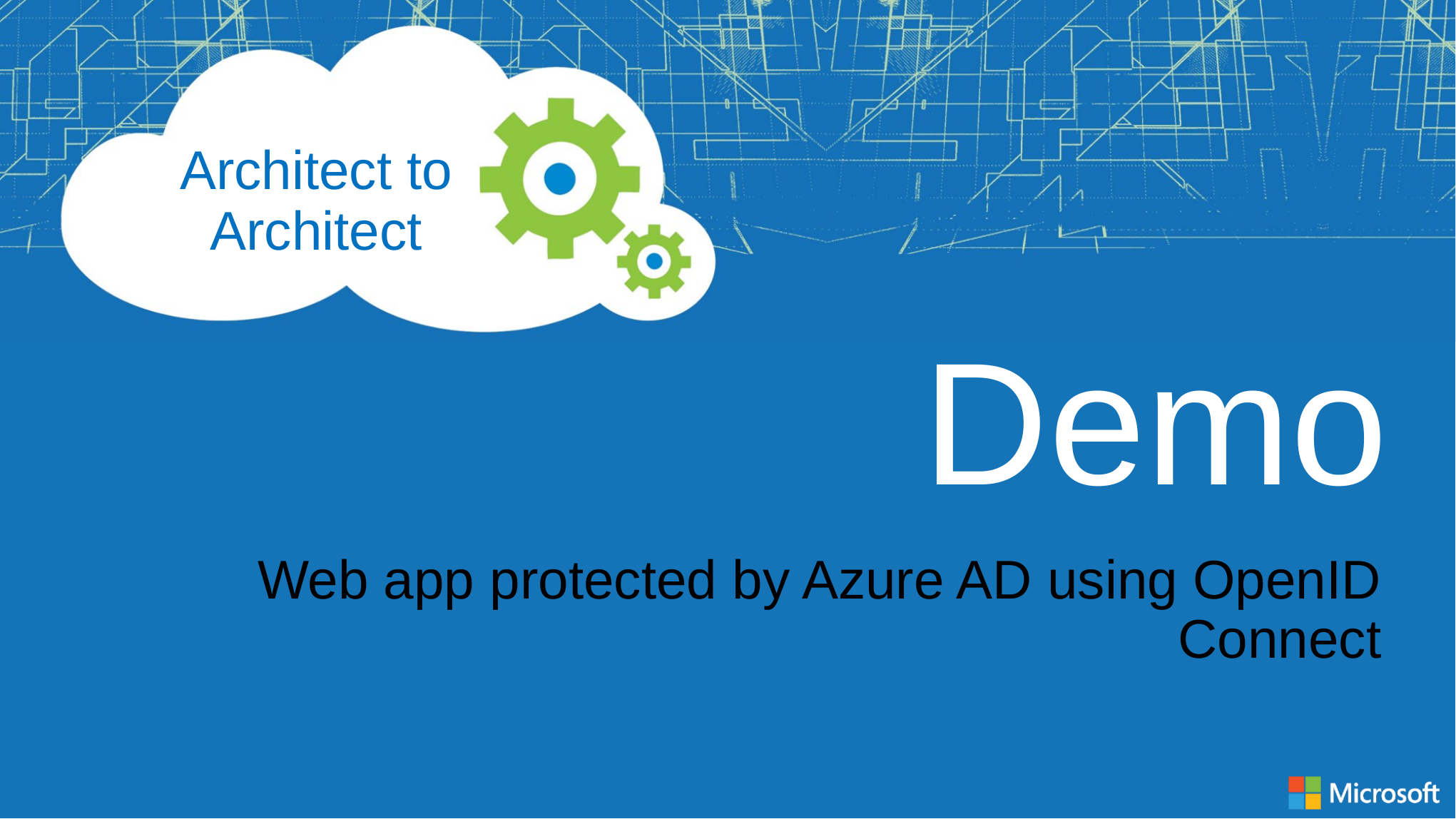

Web app protected by Azure AD using OpenID Connect